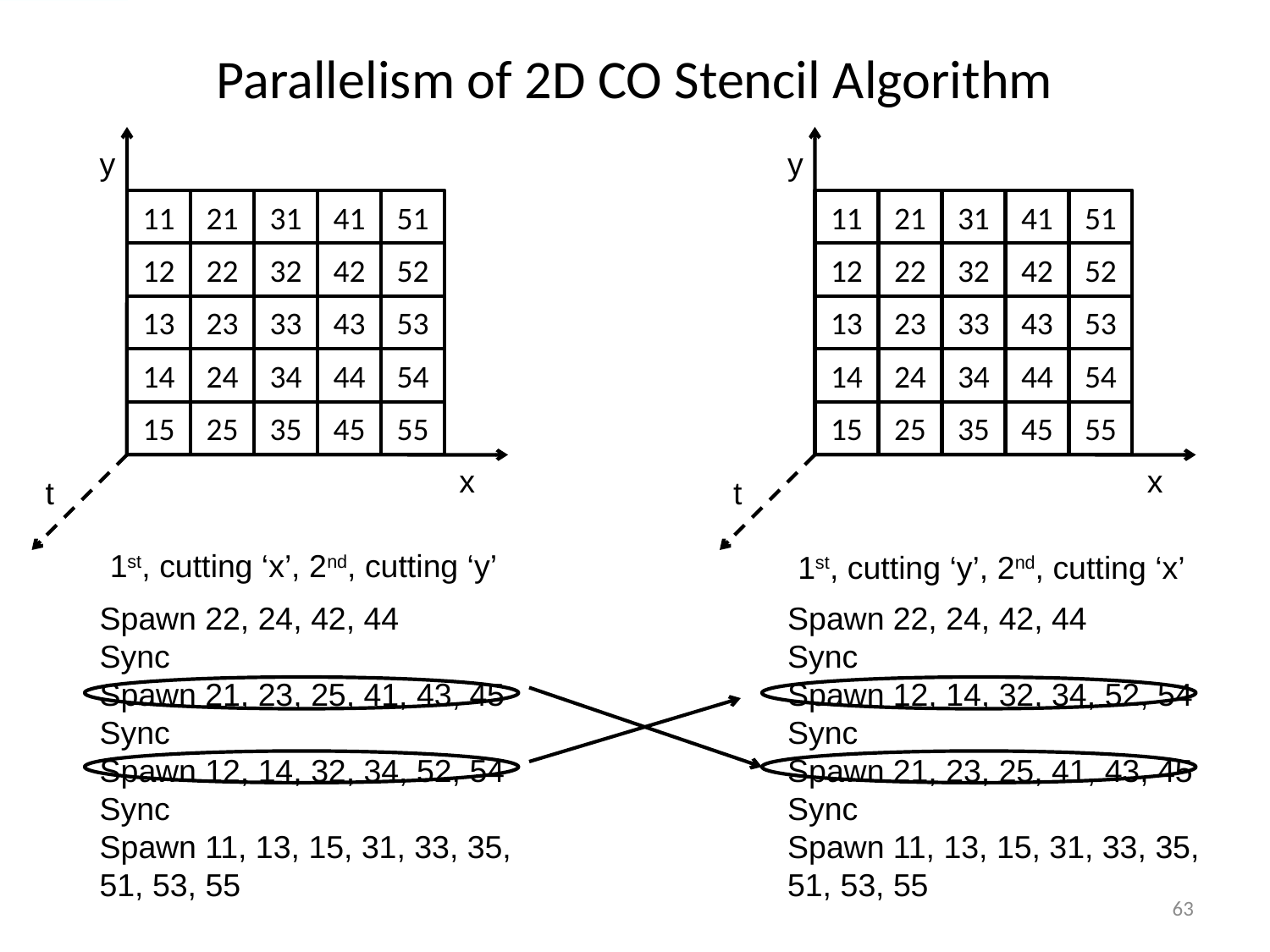

# Parallelism of 2D CO Stencil Algorithm
y
y
11
21
31
41
51
11
21
31
41
51
12
22
32
42
52
12
22
32
42
52
13
23
33
43
53
13
23
33
43
53
14
24
34
44
54
14
24
34
44
54
15
25
35
45
55
15
25
35
45
55
x
x
t
t
1st, cutting ‘x’, 2nd, cutting ‘y’
1st, cutting ‘y’, 2nd, cutting ‘x’
Spawn 22, 24, 42, 44
Sync
Spawn 21, 23, 25, 41, 43, 45
Sync
Spawn 12, 14, 32, 34, 52, 54
Sync
Spawn 11, 13, 15, 31, 33, 35,
51, 53, 55
Spawn 22, 24, 42, 44
Sync
Spawn 12, 14, 32, 34, 52, 54
Sync
Spawn 21, 23, 25, 41, 43, 45
Sync
Spawn 11, 13, 15, 31, 33, 35,
51, 53, 55

63